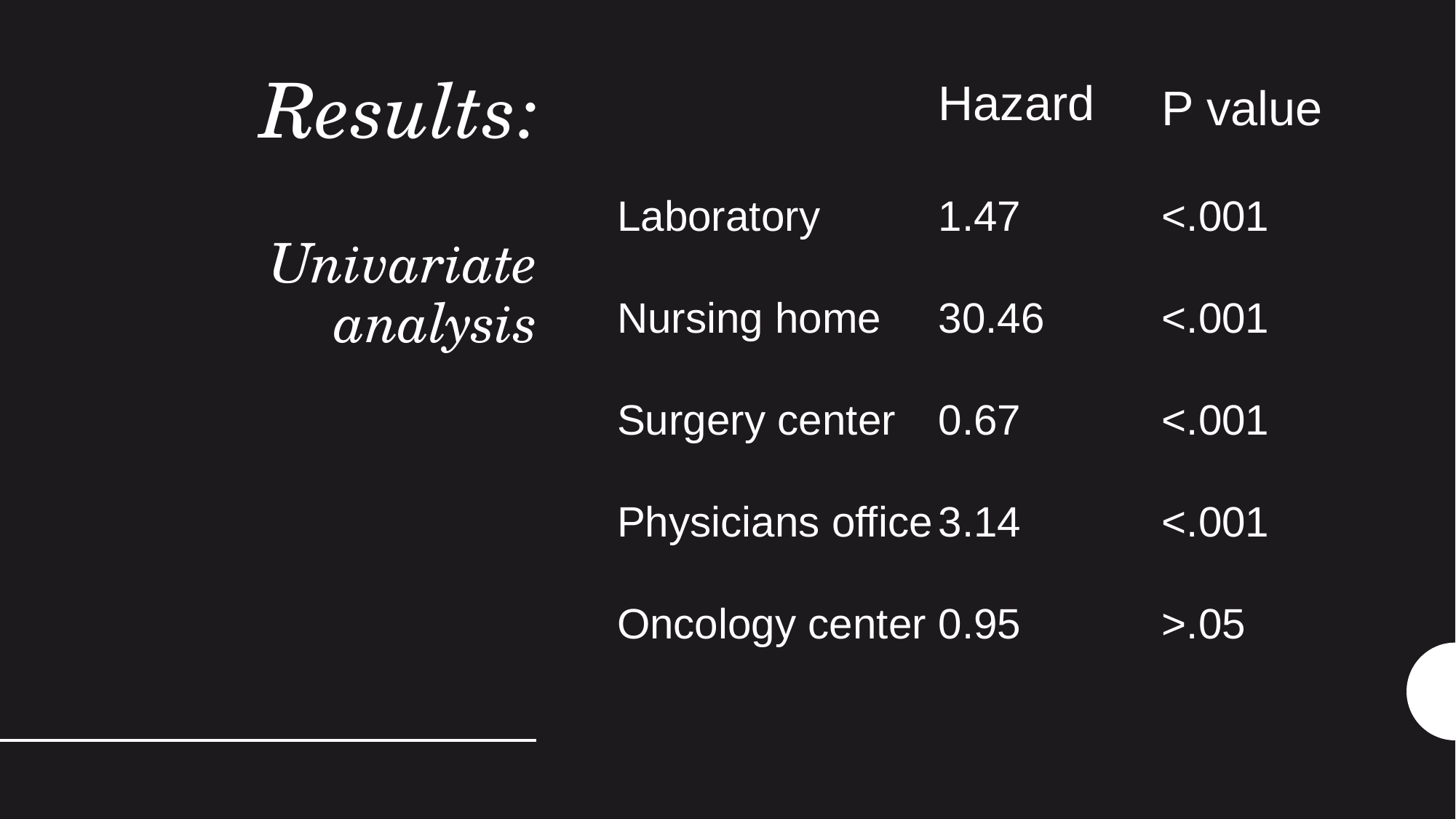

# Results: Univariate analysis
Hazard
P value
<.001
<.001
<.001
<.001
>.05
1.47
30.46
0.67
3.14
0.95
Laboratory
Nursing home
Surgery center
Physicians office
Oncology center